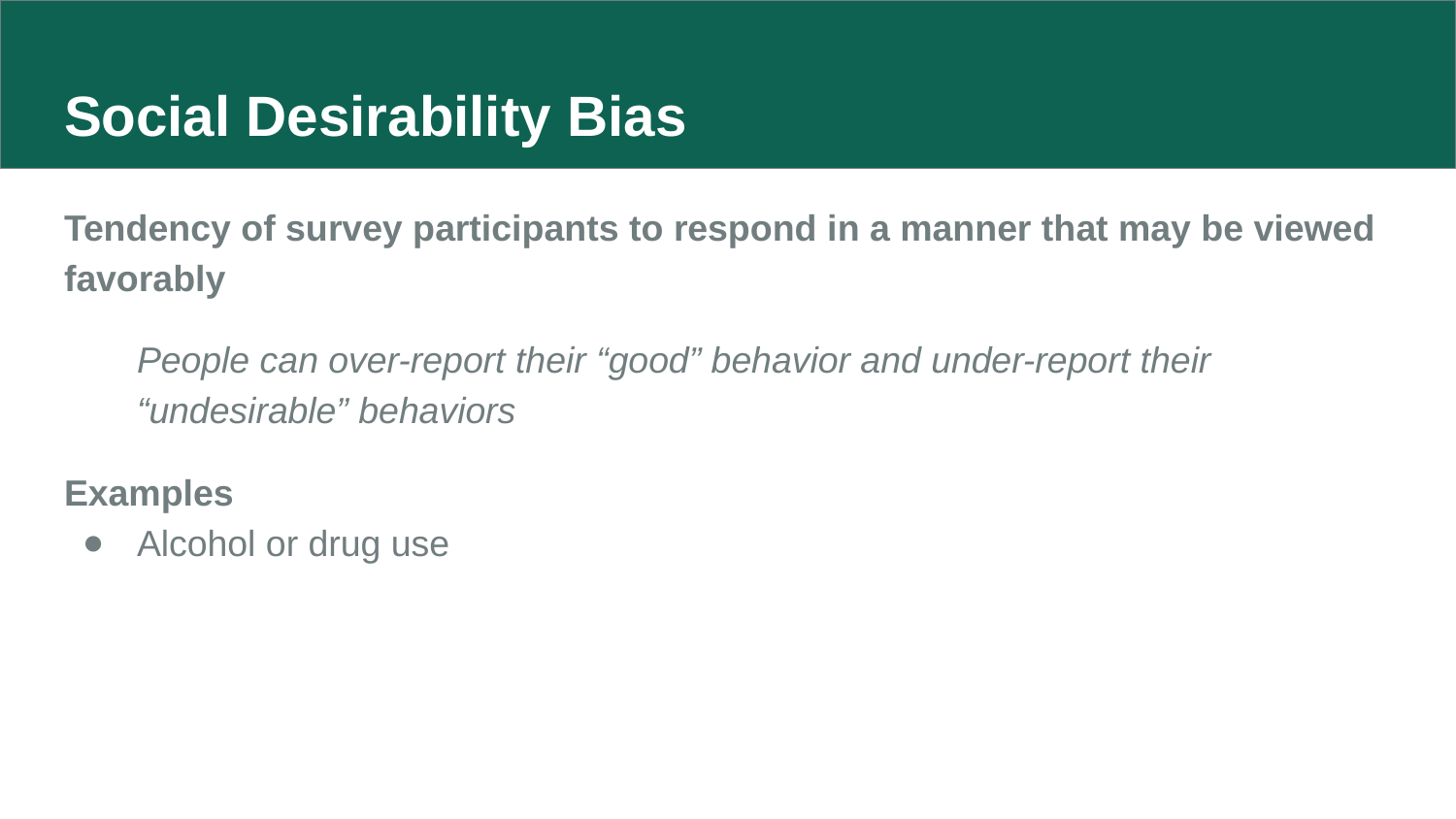

# Social Desirability Bias
Tendency of survey participants to respond in a manner that may be viewed favorably
People can over-report their “good” behavior and under-report their “undesirable” behaviors
Examples
Alcohol or drug use